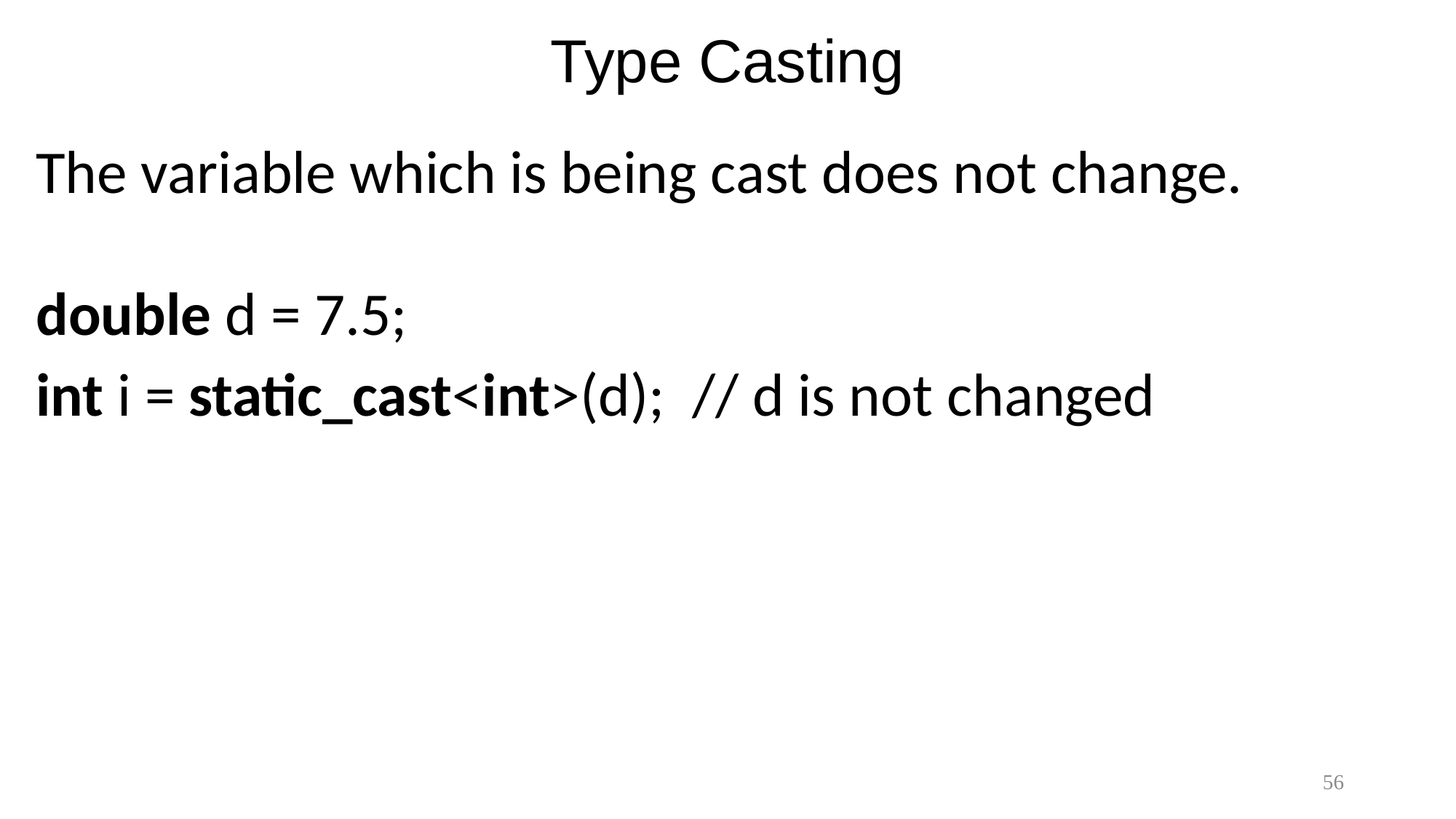

# Type Casting
The variable which is being cast does not change.

double d = 7.5;
int i = static_cast<int>(d);  // d is not changed

56